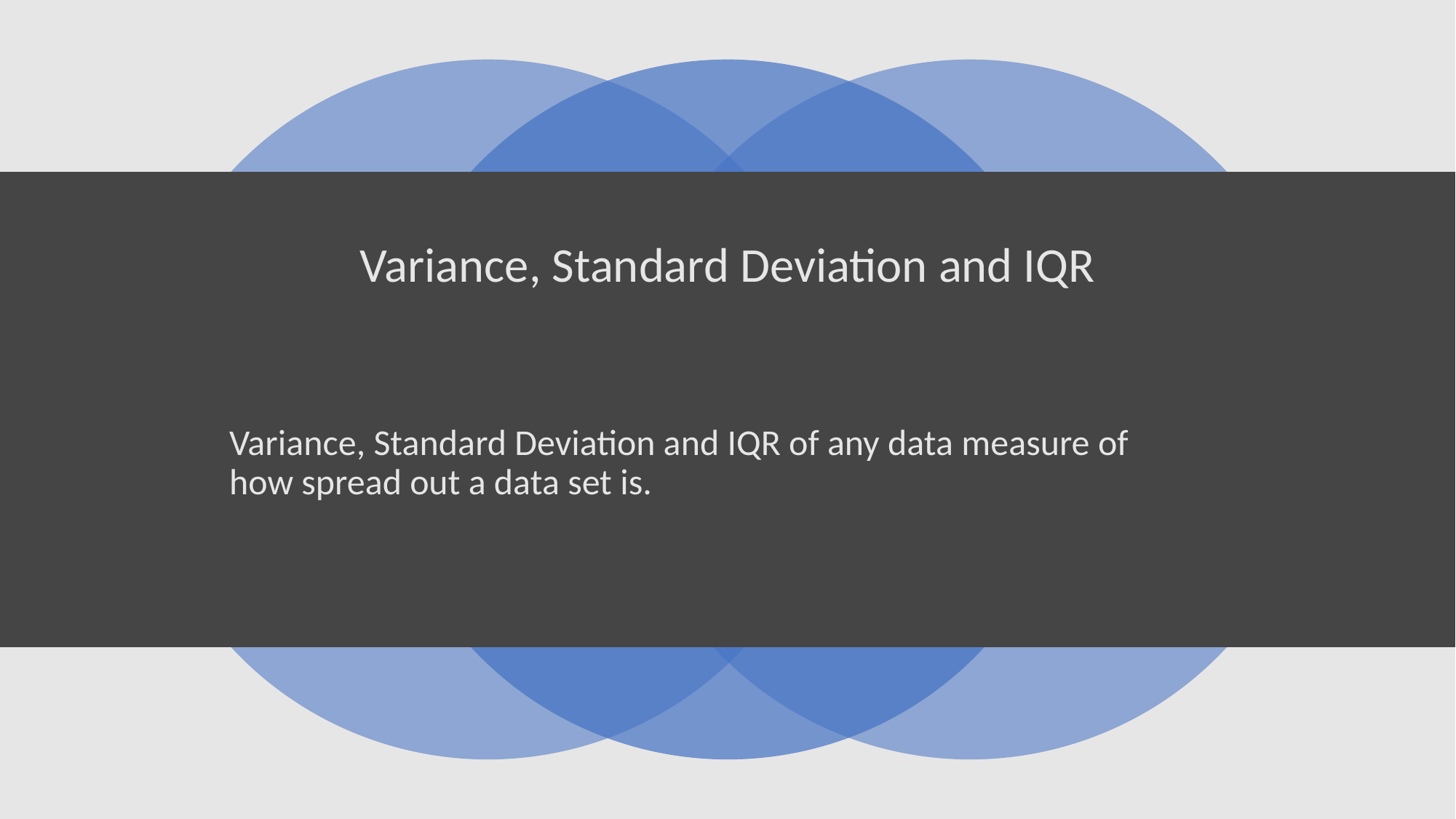

# Variance, Standard Deviation and IQR

Variance, Standard Deviation and IQR of any data measure of how spread out a data set is.